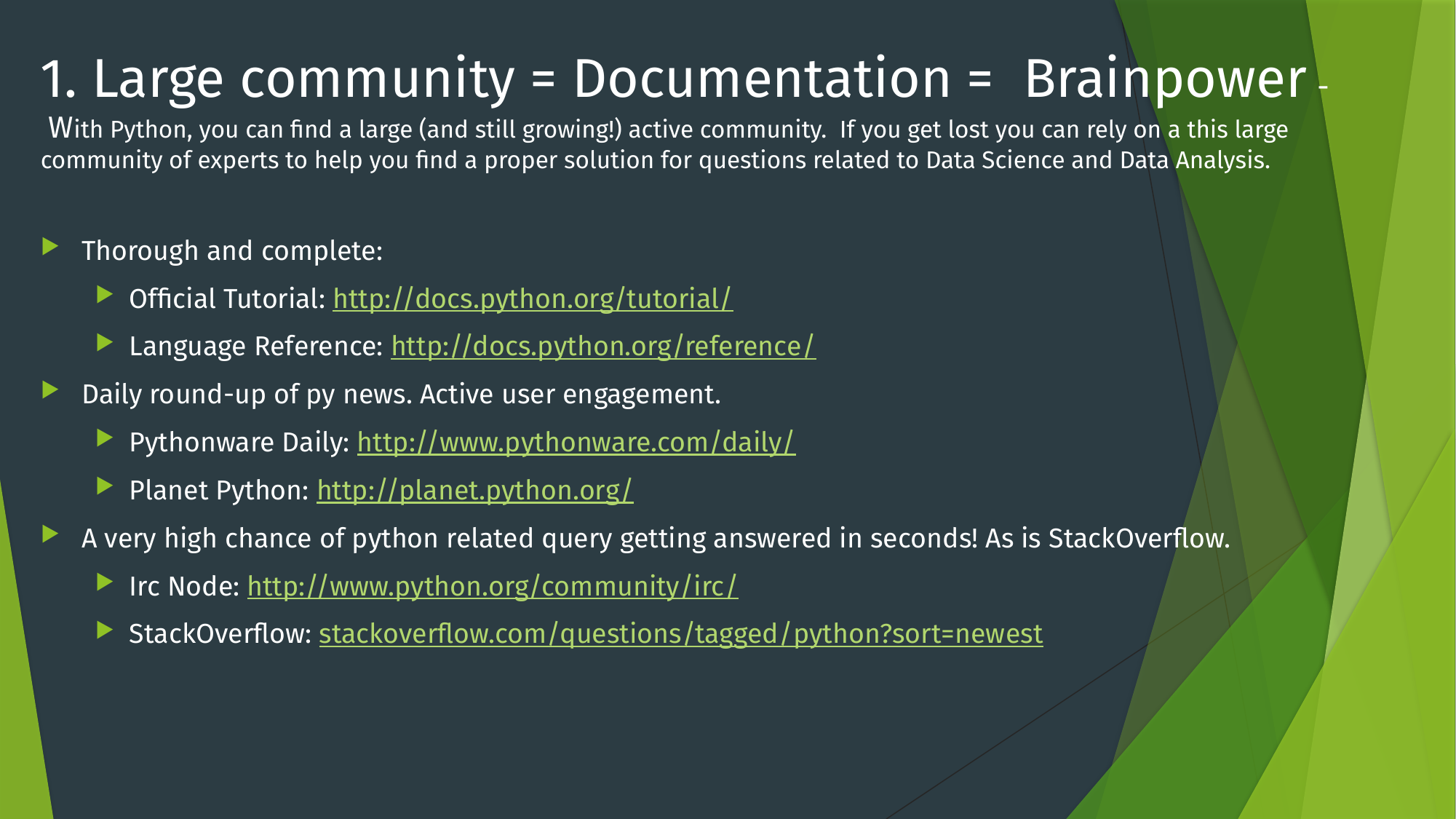

1. Large community = Documentation =  Brainpower -      With Python, you can find a large (and still growing!) active community.  If you get lost you can rely on a this large community of experts to help you find a proper solution for questions related to Data Science and Data Analysis.

Thorough and complete:
Official Tutorial: http://docs.python.org/tutorial/
Language Reference: http://docs.python.org/reference/
Daily round-up of py news. Active user engagement.
Pythonware Daily: http://www.pythonware.com/daily/
Planet Python: http://planet.python.org/
A very high chance of python related query getting answered in seconds! As is StackOverflow.
Irc Node: http://www.python.org/community/irc/
StackOverflow: stackoverflow.com/questions/tagged/python?sort=newest